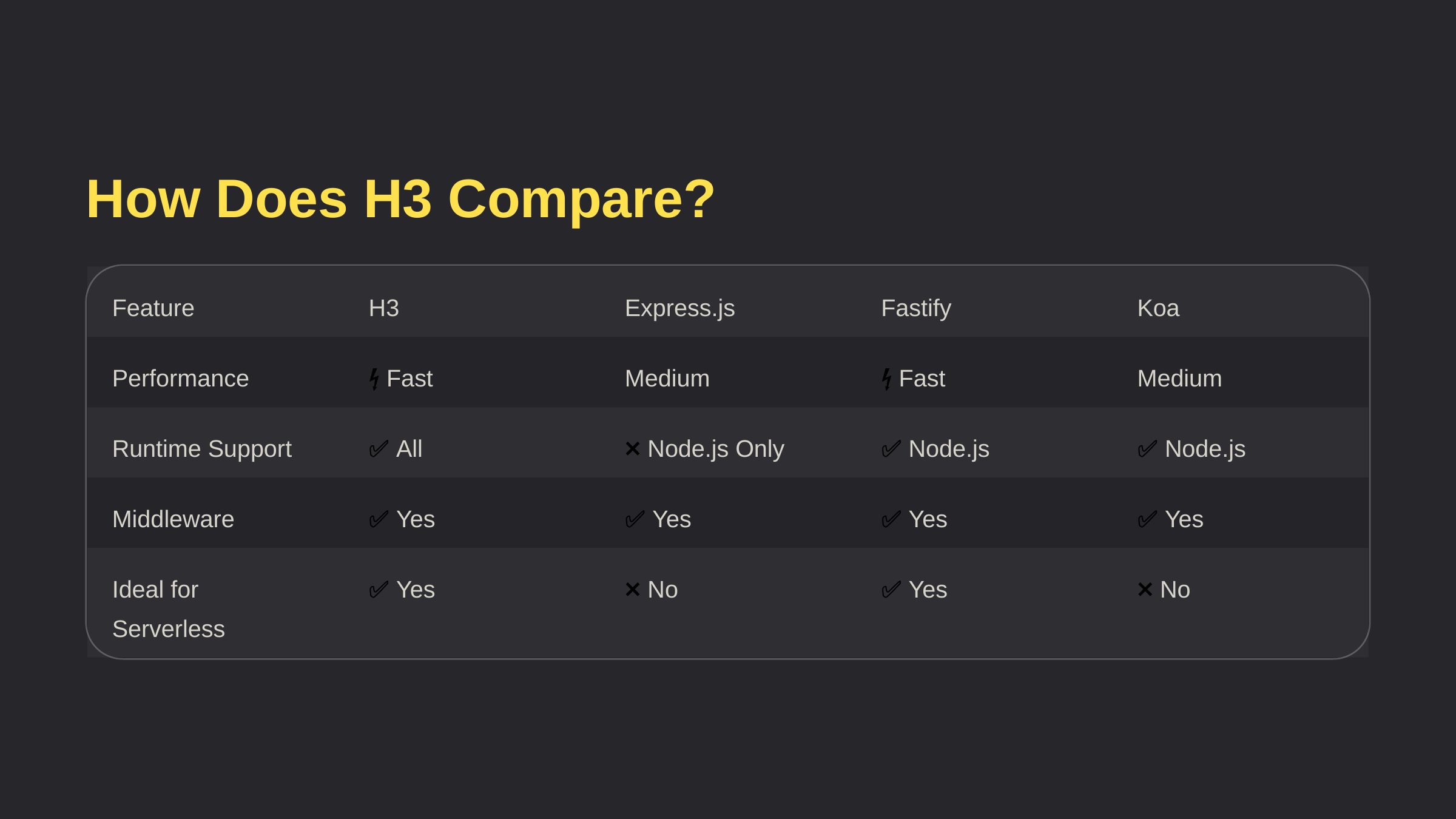

How Does H3 Compare?

Feature
H3
Express.js
Fastify
Koa

Performance
⚡ Fast
Medium
⚡ Fast
Medium

Runtime Support
✅ All
❌ Node.js Only
✅ Node.js
✅ Node.js

Middleware
✅ Yes
✅ Yes
✅ Yes
✅ Yes

Ideal for Serverless
✅ Yes
❌ No
✅ Yes
❌ No